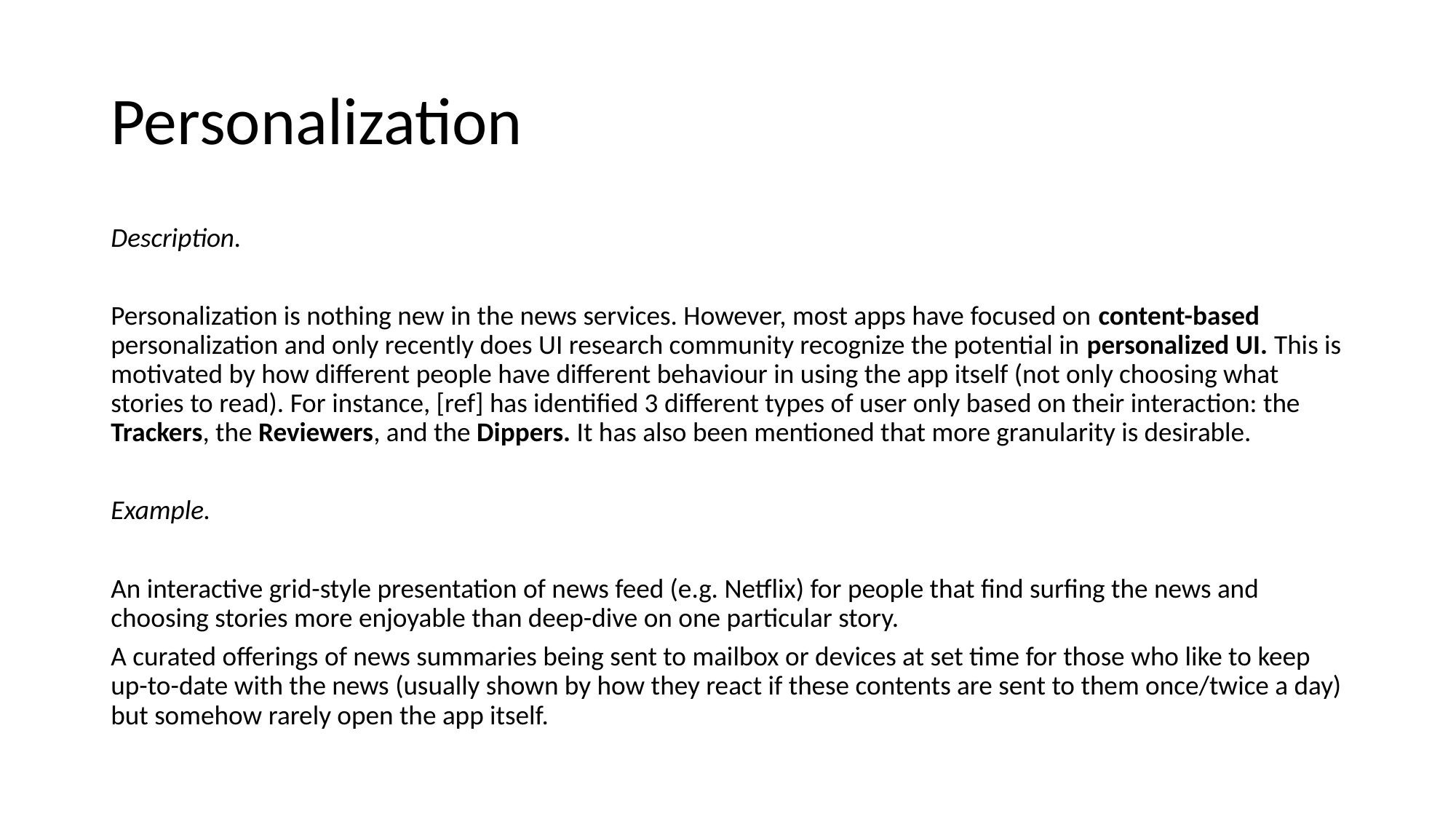

# Personalization
Description.

Personalization is nothing new in the news services. However, most apps have focused on content-based personalization and only recently does UI research community recognize the potential in personalized UI. This is motivated by how different people have different behaviour in using the app itself (not only choosing what stories to read). For instance, [ref] has identified 3 different types of user only based on their interaction: the Trackers, the Reviewers, and the Dippers. It has also been mentioned that more granularity is desirable.

Example.

An interactive grid-style presentation of news feed (e.g. Netflix) for people that find surfing the news and choosing stories more enjoyable than deep-dive on one particular story.
A curated offerings of news summaries being sent to mailbox or devices at set time for those who like to keep up-to-date with the news (usually shown by how they react if these contents are sent to them once/twice a day) but somehow rarely open the app itself.